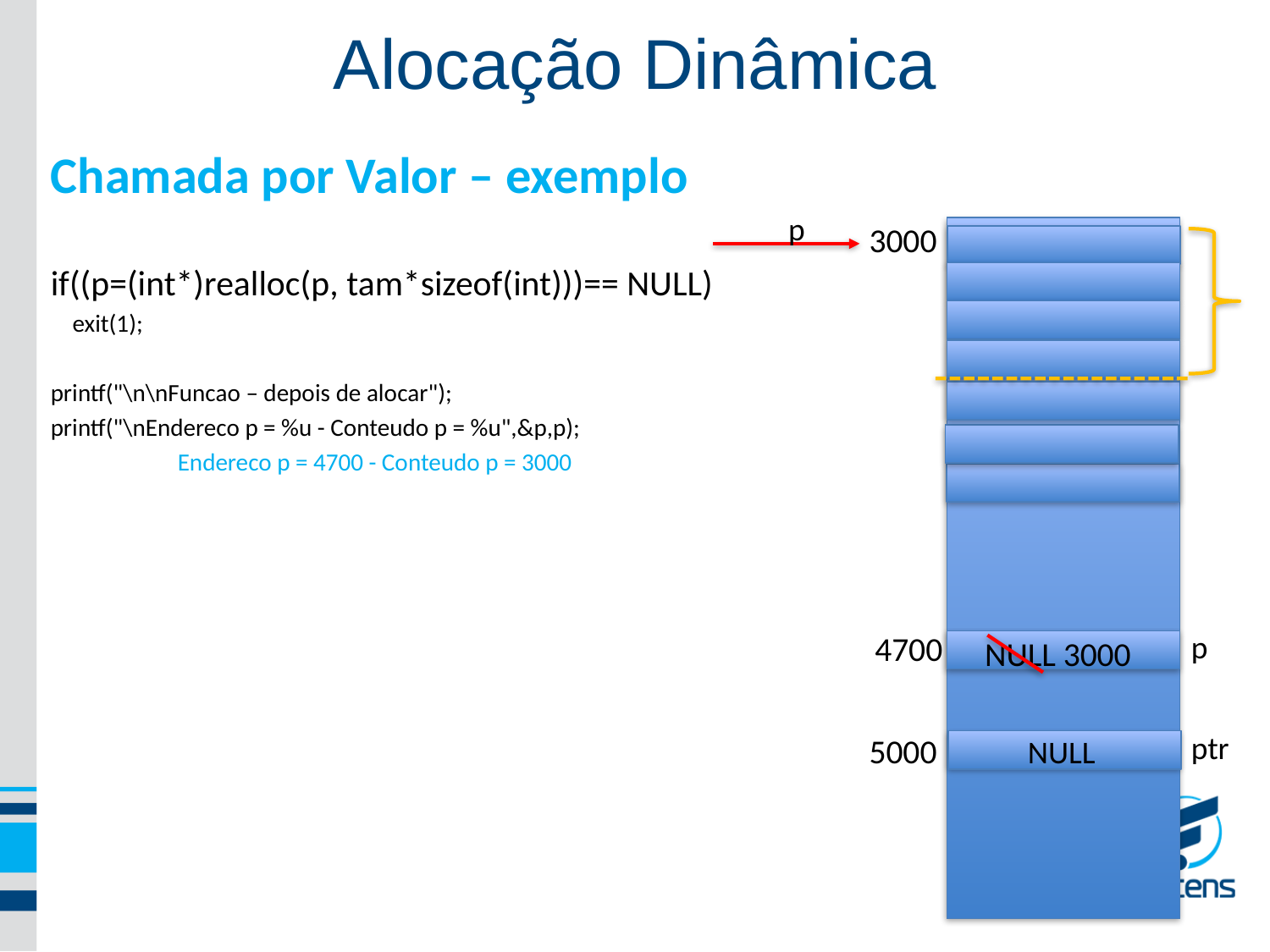

Alocação Dinâmica
Chamada por Valor – exemplo

if((p=(int*)realloc(p, tam*sizeof(int)))== NULL)
    exit(1);

printf("\n\nFuncao – depois de alocar");
printf("\nEndereco p = %u - Conteudo p = %u",&p,p);
	Endereco p = 4700 - Conteudo p = 3000

    p
3000

             NULL
     ptr

     p
4700

NULL 3000

5000